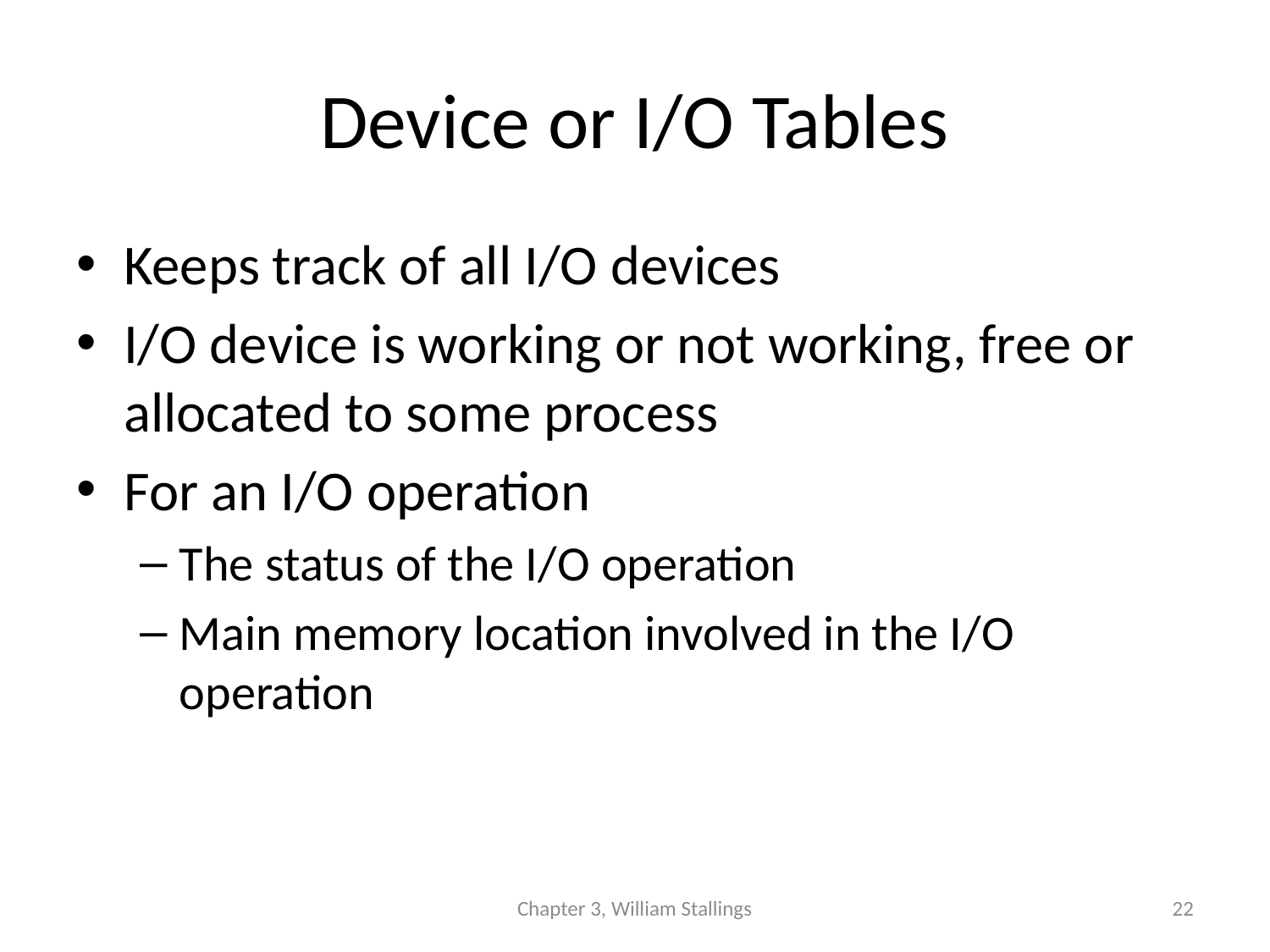

# Device or I/O Tables
Keeps track of all I/O devices
I/O device is working or not working, free or allocated to some process
For an I/O operation
The status of the I/O operation
Main memory location involved in the I/O operation

Chapter 3, William Stallings
22